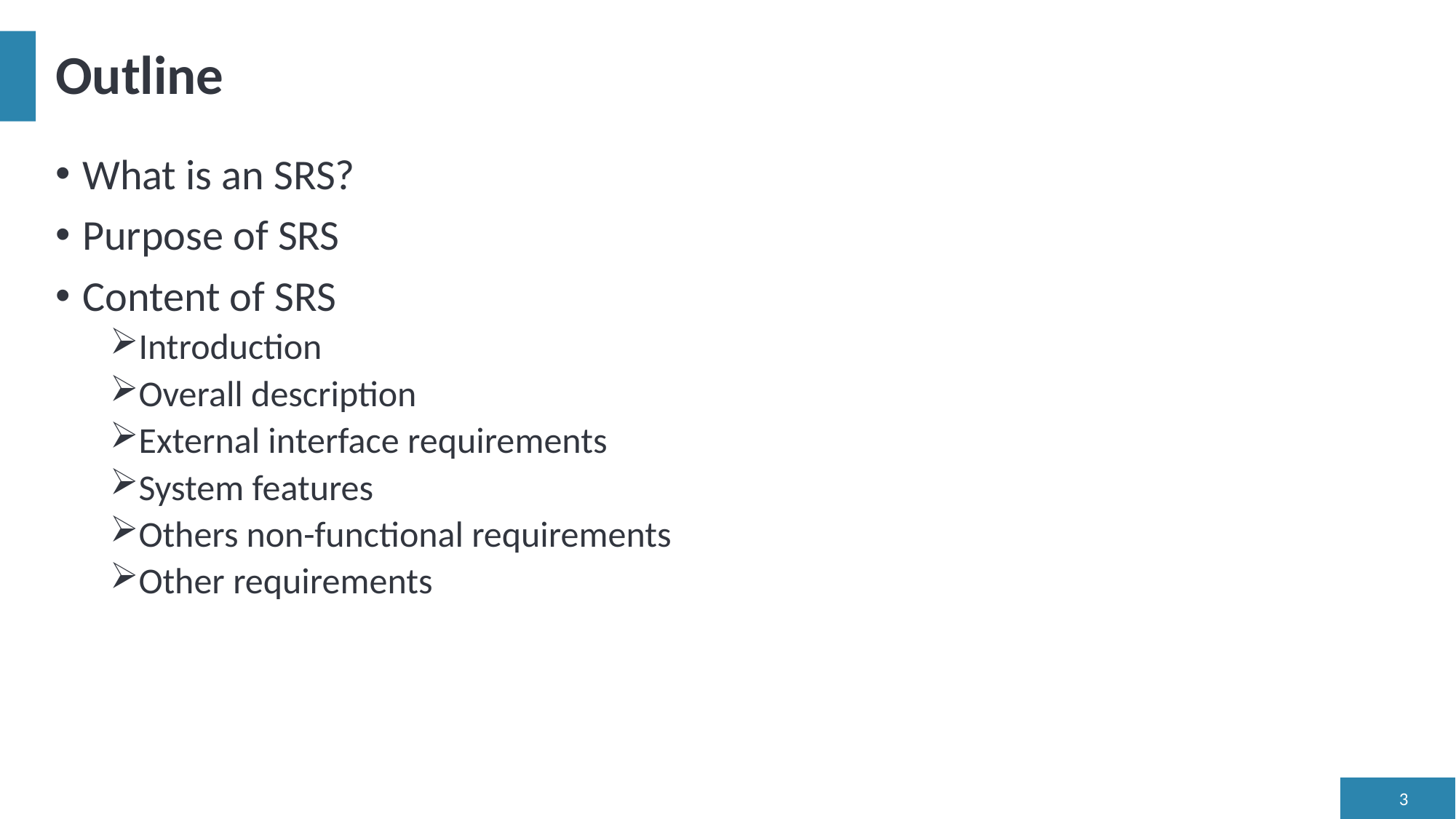

# Outline
What is an SRS?
Purpose of SRS
Content of SRS
Introduction
Overall description
External interface requirements
System features
Others non-functional requirements
Other requirements
3